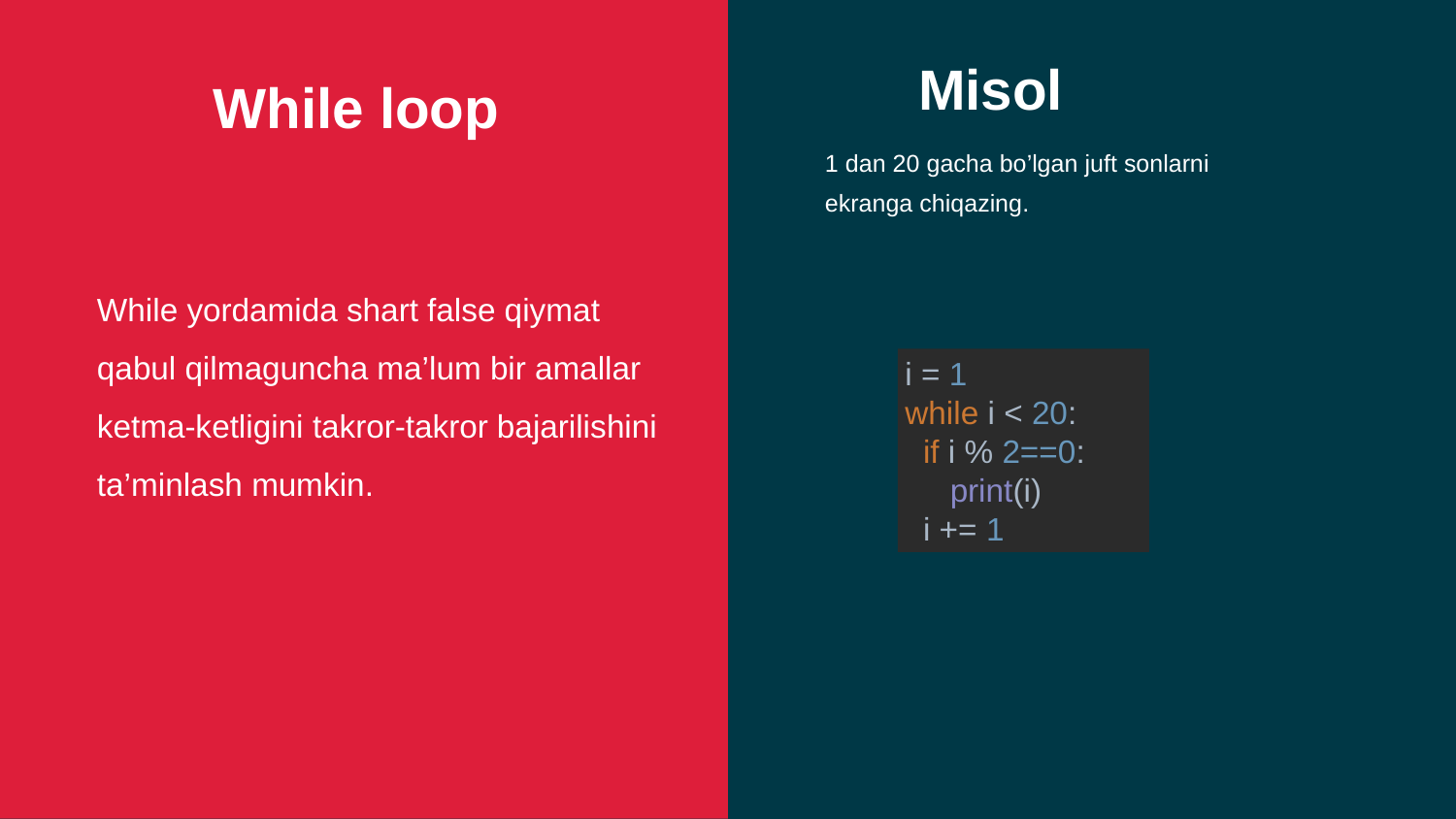

Misol
While loop
1 dan 20 gacha bo’lgan juft sonlarni ekranga chiqazing.
While yordamida shart false qiymat qabul qilmaguncha ma’lum bir amallar ketma-ketligini takror-takror bajarilishini ta’minlash mumkin.
i = 1
while i < 20:
  if i % 2==0:
     print(i)
  i += 1